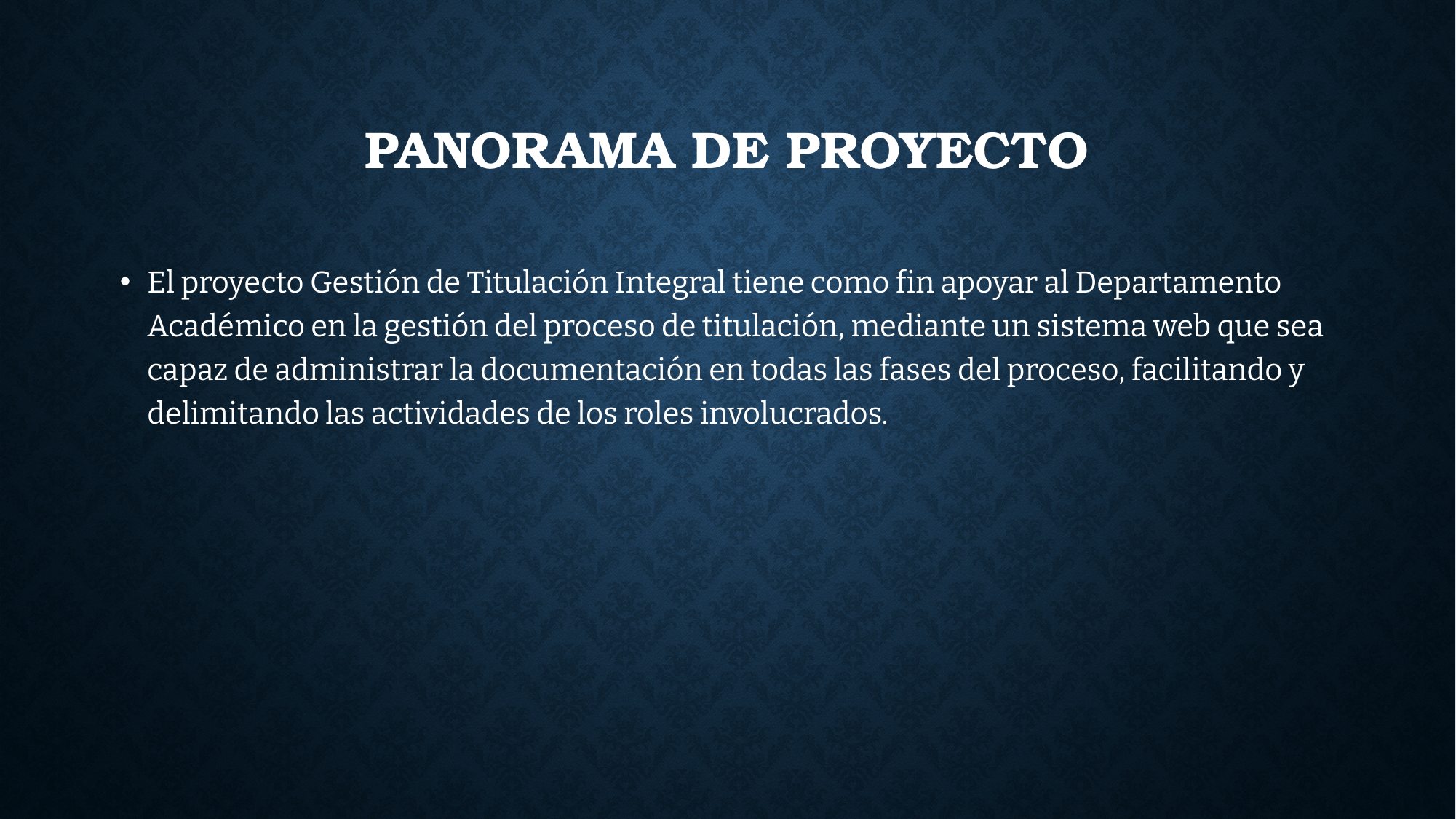

# Panorama de proyecto
El proyecto Gestión de Titulación Integral tiene como fin apoyar al Departamento Académico en la gestión del proceso de titulación, mediante un sistema web que sea capaz de administrar la documentación en todas las fases del proceso, facilitando y delimitando las actividades de los roles involucrados.